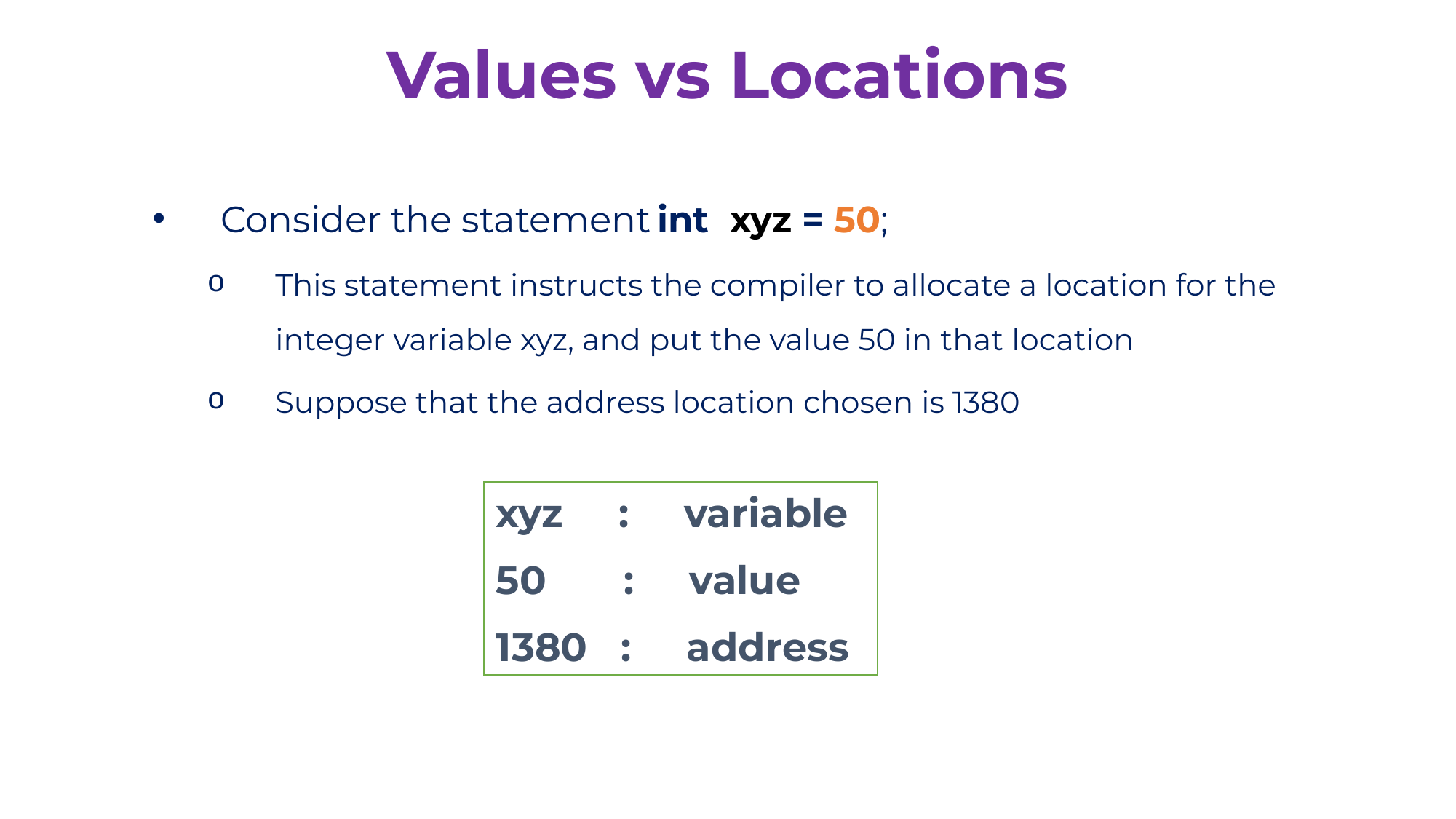

# Values vs Locations
Consider the statement	int  xyz = 50;
This statement instructs the compiler to allocate a location for the integer variable xyz, and put the value 50 in that location
Suppose that the address location chosen is 1380

xyz     :     variable
50       :     value
1380   :     address